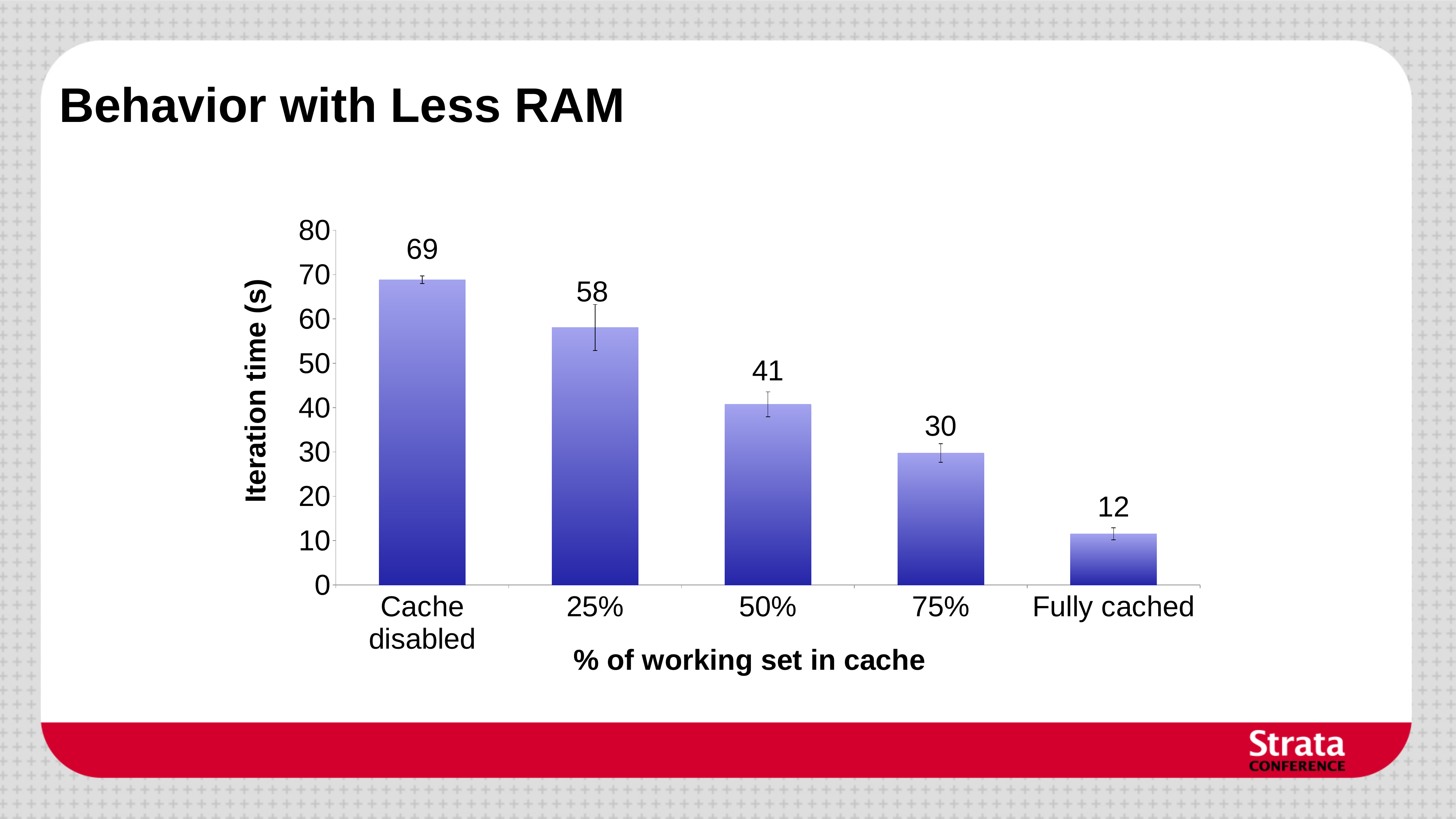

# Behavior with Less RAM

### Chart

| Category |  |
|---|---|
| Cache disabled | 68.84140598833342 |
| 25% | 58.06137502977778 |
| 50% | 40.74074024355555 |
| 75% | 29.747077791333325 |
| Fully cached | 11.53043190211111 |